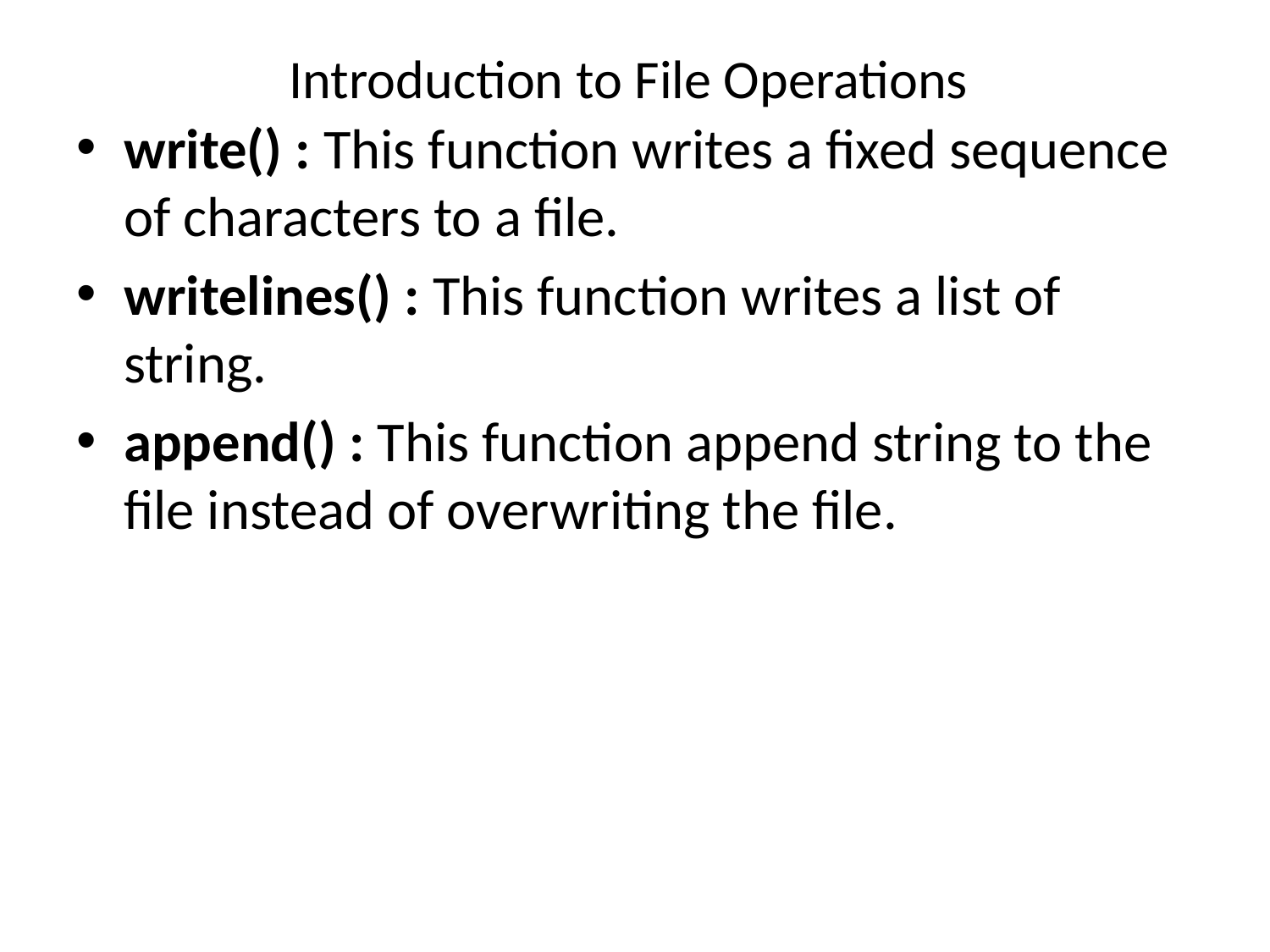

# Introduction to File Operations
write() : This function writes a fixed sequence of characters to a file.
writelines() : This function writes a list of string.
append() : This function append string to the file instead of overwriting the file.